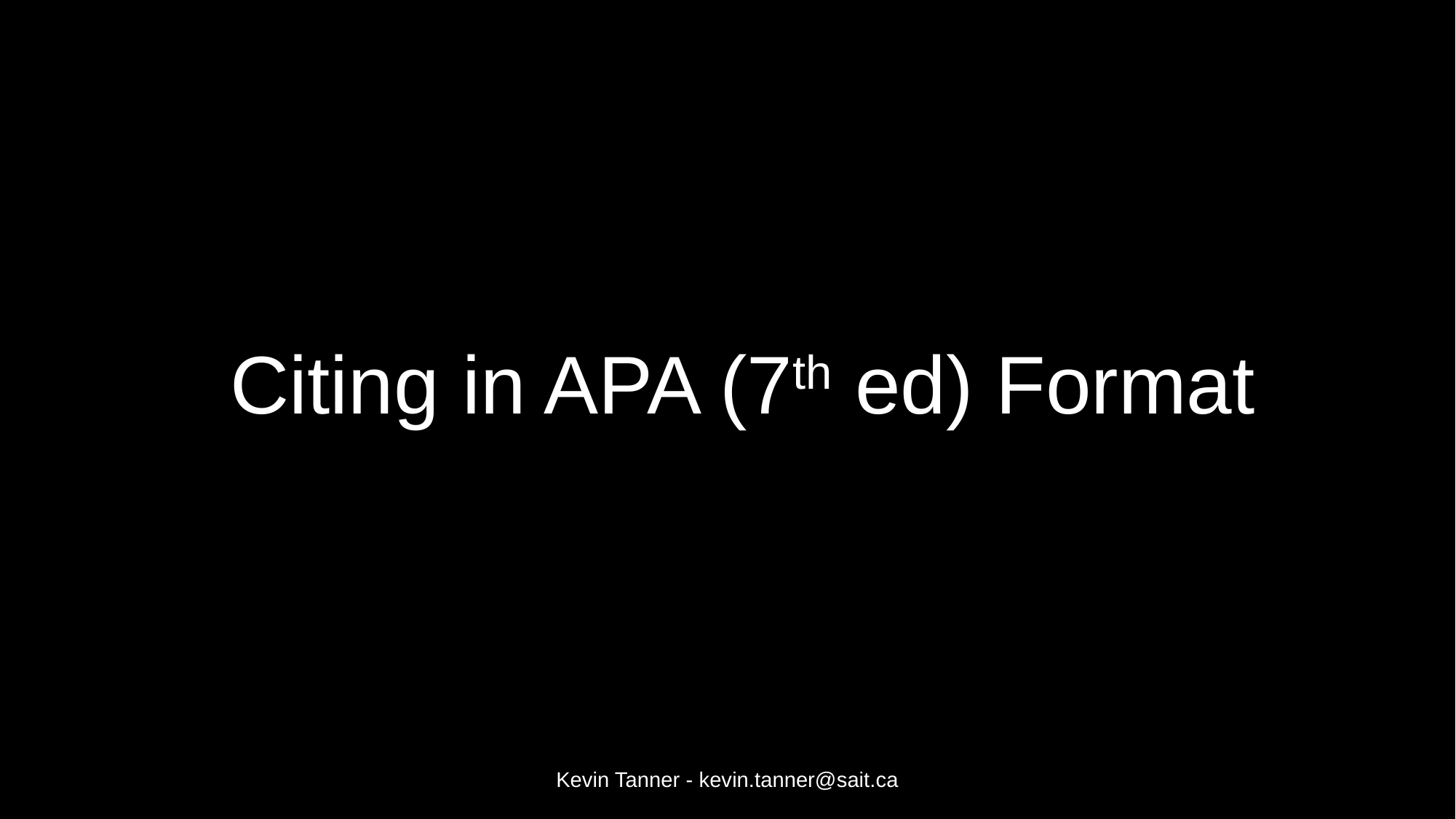

# Citing in APA (7th ed) Format

Kevin Tanner - kevin.tanner@sait.ca